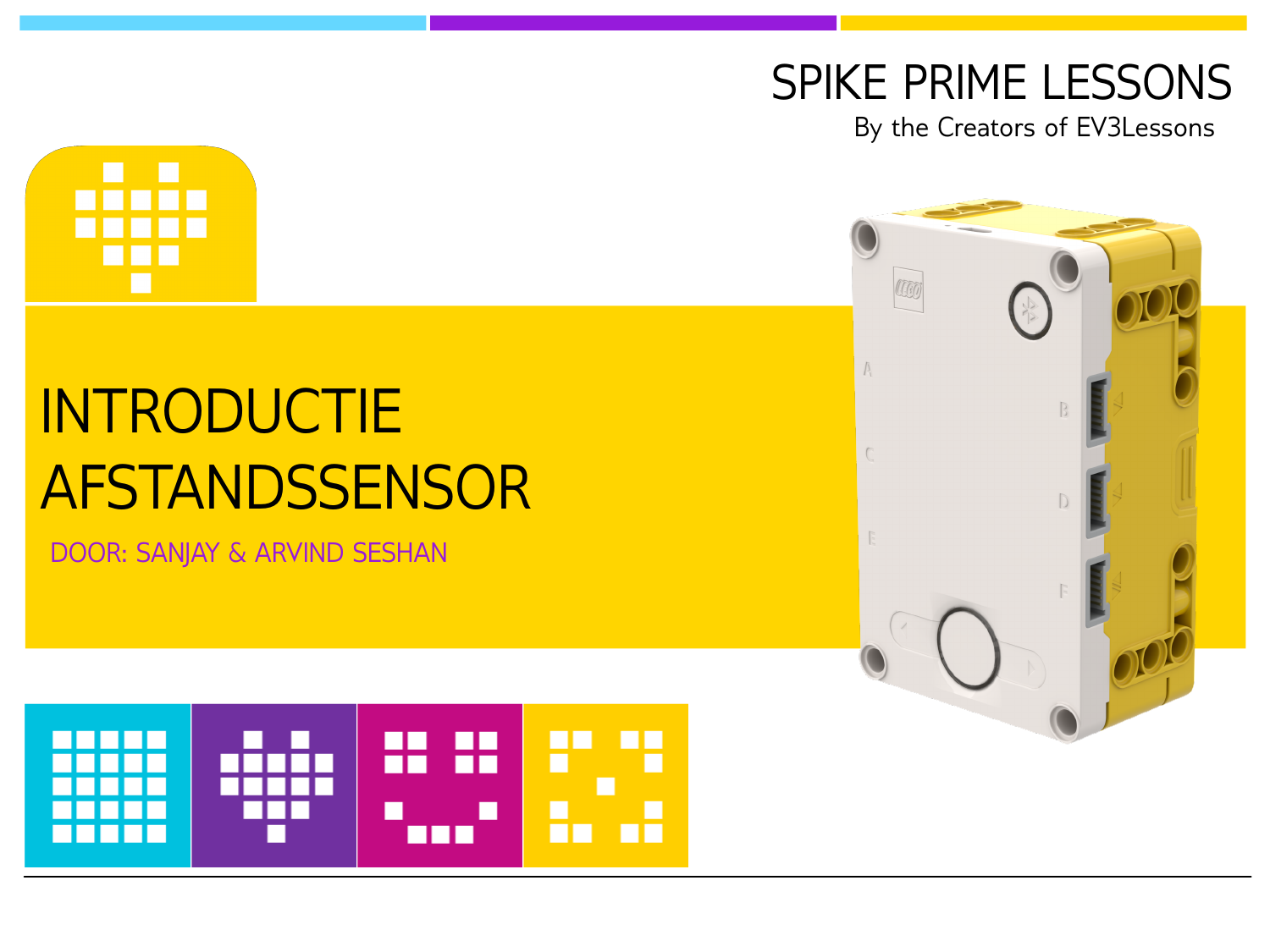

# Introductie afstandssensor
door: SANJAY & ARVIND SESHAN